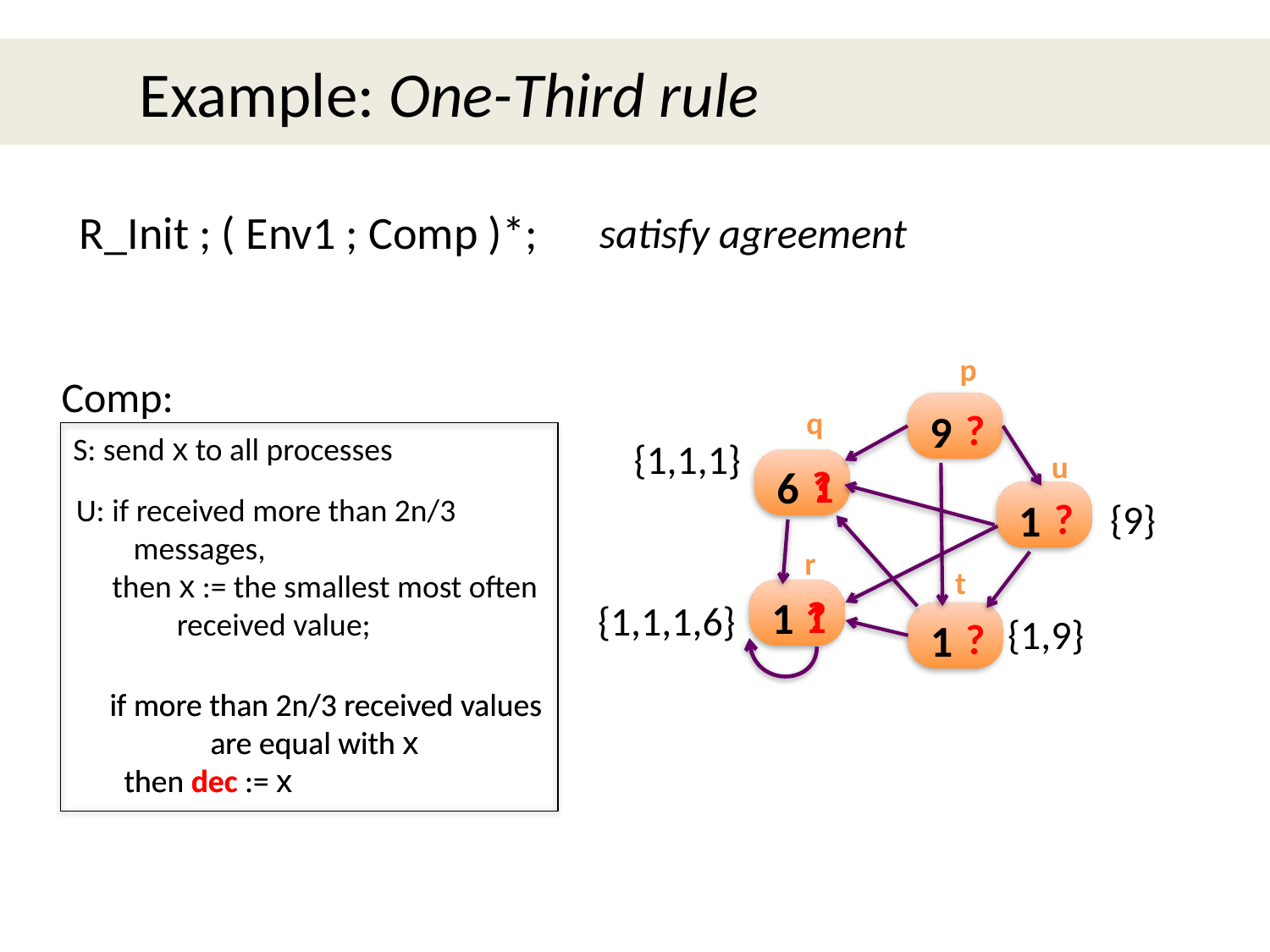

Example: One-Third rule
R_Init ; ( Env1 ; Comp )*;
satisfy agreement
p
Comp:

?
q
9
S: send x to all processes

{1,1,1}
u

?
6
1

U: if received more than 2n/3
        messages,
     then x := the smallest most often
              received value;

?
1
{9}
r
t

?
1
1
{1,1,1,6}

{1,9}
?
1
 if more than 2n/3 received values
               are equal with x
   then dec := x

 if more than 2n/3 received values
               are equal with x
   then dec := x